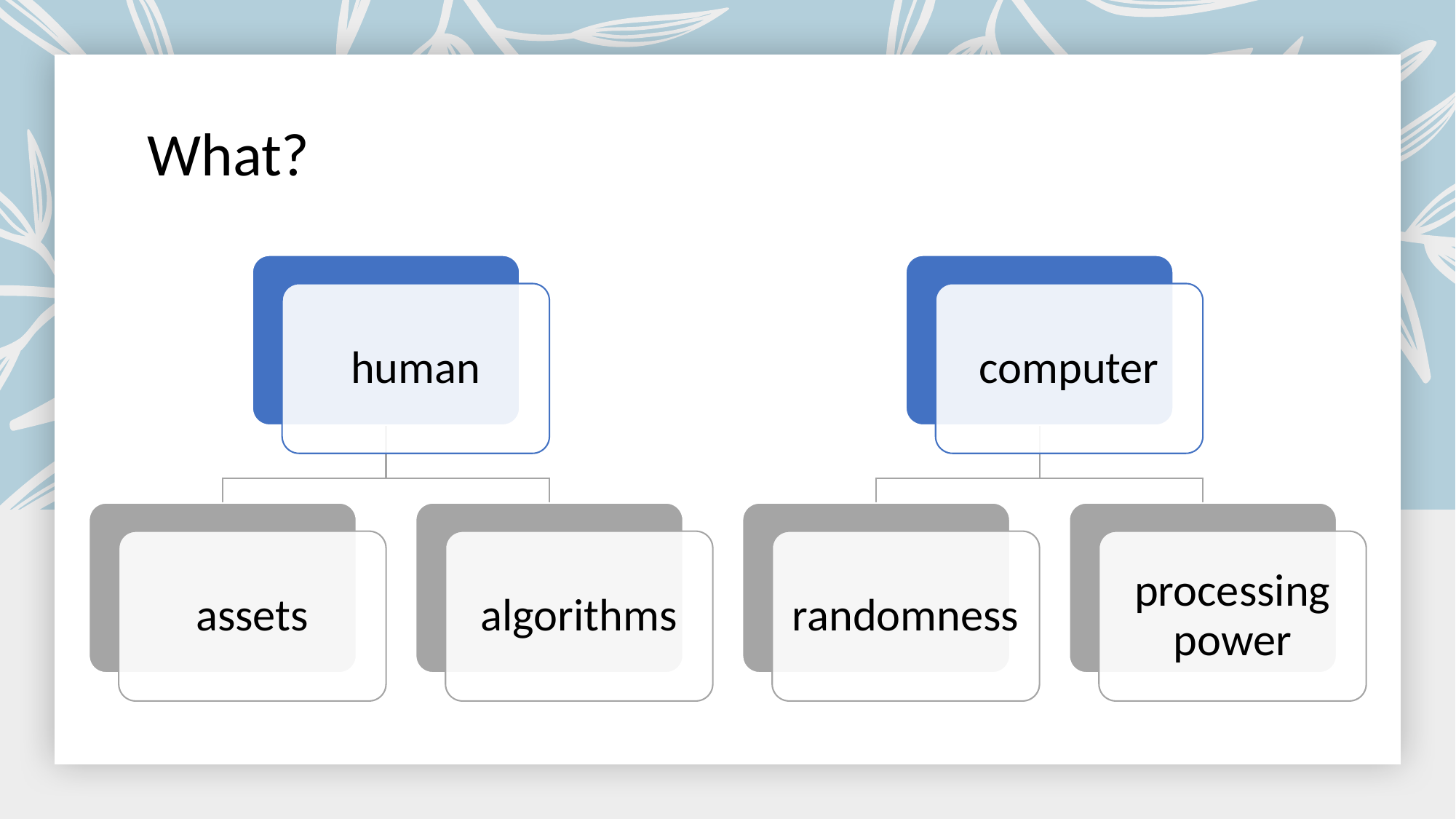

# What?

human
computer

assets
algorithms
randomness
processing power